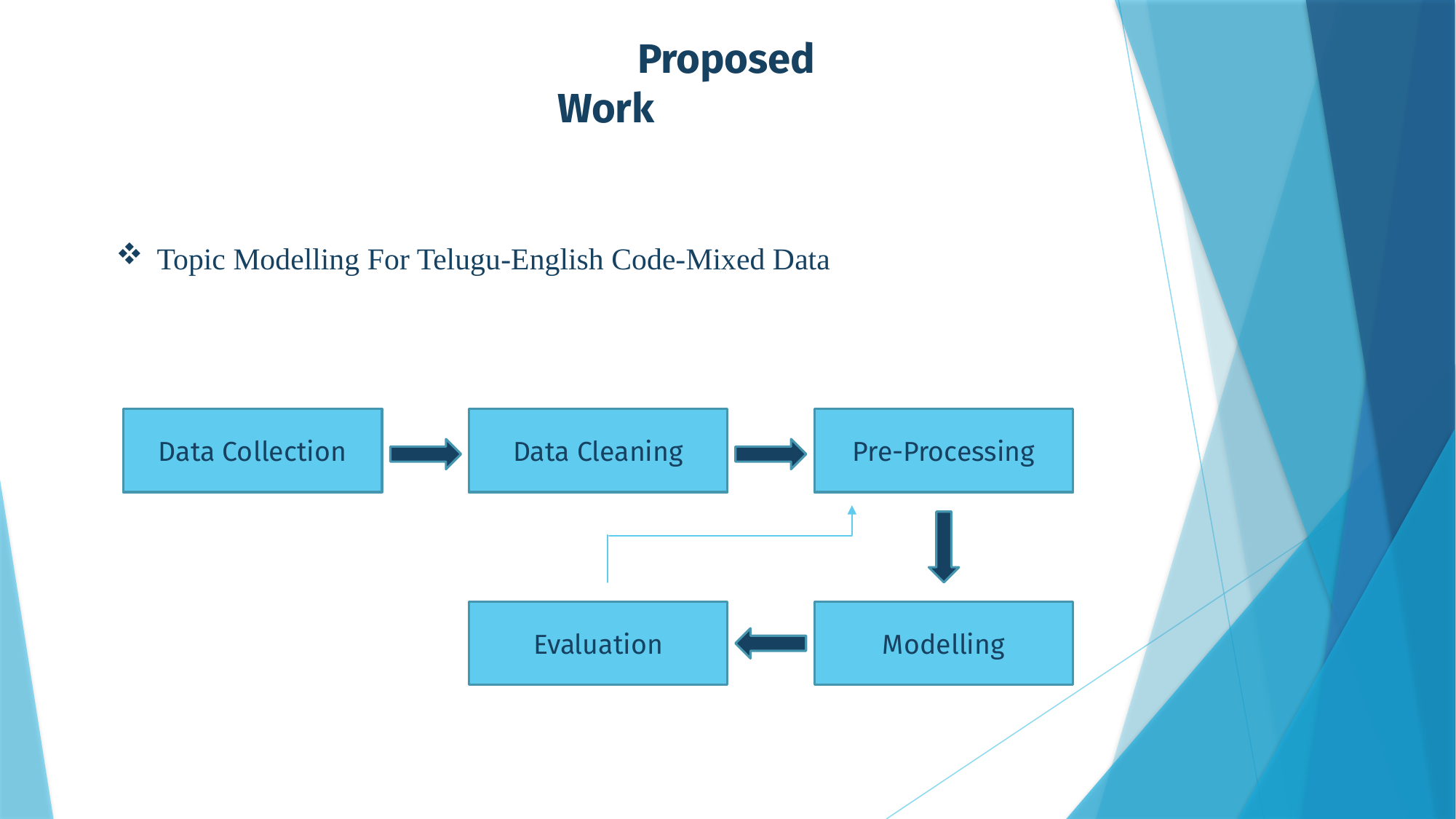

# Proposed Work
Topic Modelling For Telugu-English Code-Mixed Data
Data Collection
Data Cleaning
Pre-Processing

Evaluation
Modelling